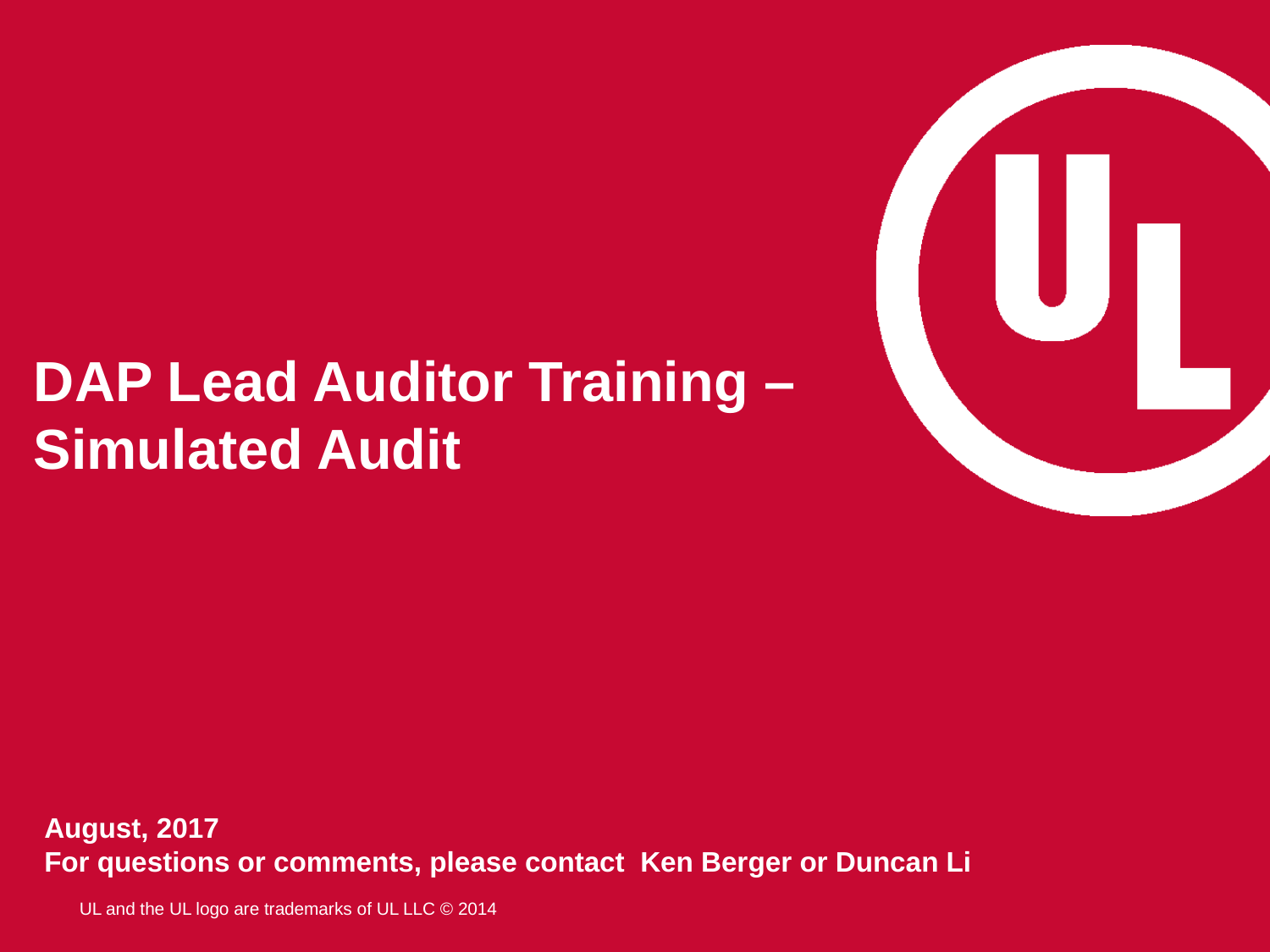

DAP Lead Auditor Training – Simulated Audit

#
August, 2017
For questions or comments, please contact  Ken Berger or Duncan Li